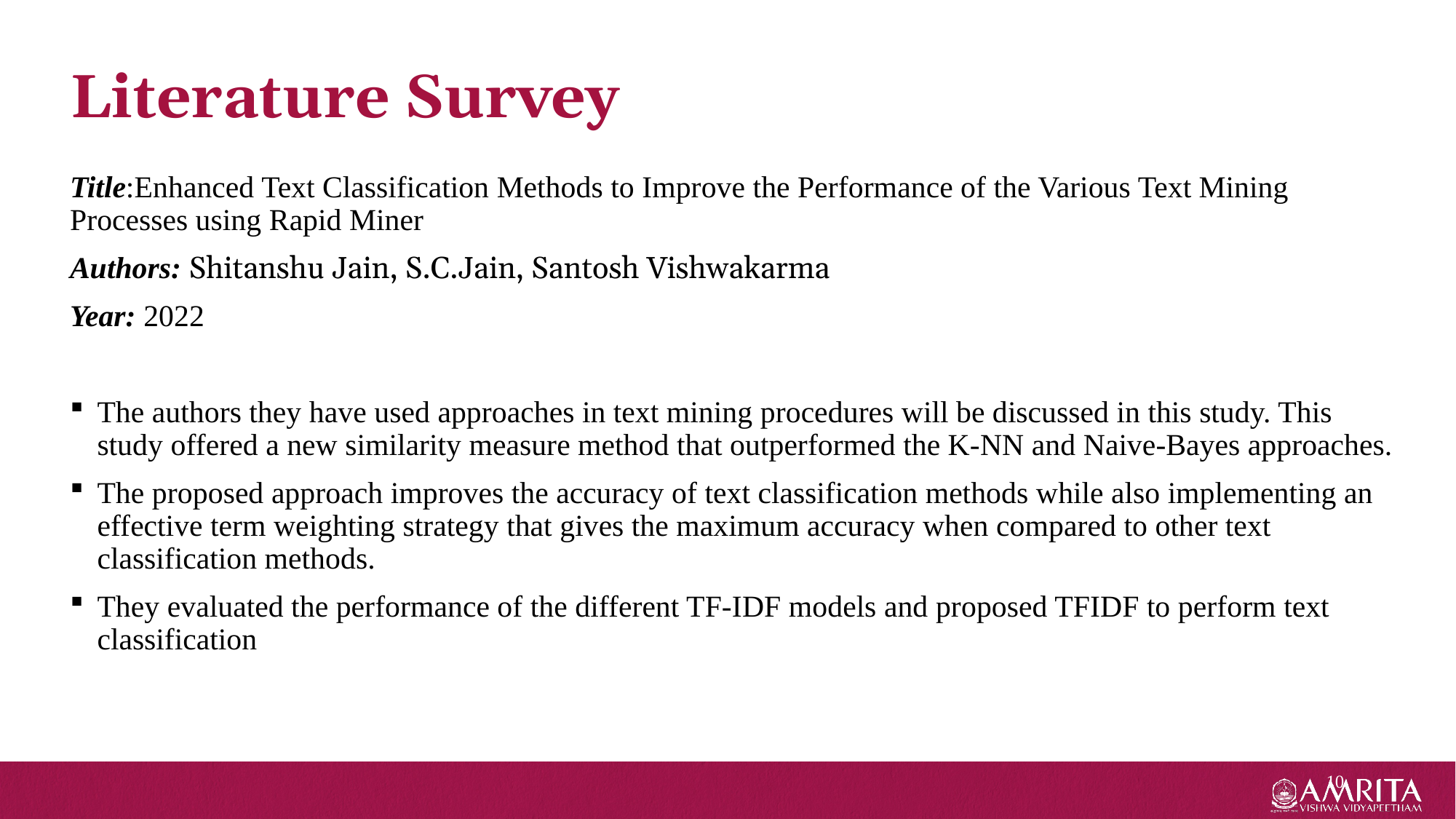

Literature Survey
Title:Enhanced Text Classification Methods to Improve the Performance of the Various Text Mining Processes using Rapid Miner
Authors: Shitanshu Jain, S.C.Jain, Santosh Vishwakarma
Year: 2022

The authors they have used approaches in text mining procedures will be discussed in this study. This study offered a new similarity measure method that outperformed the K-NN and Naive-Bayes approaches.
The proposed approach improves the accuracy of text classification methods while also implementing an effective term weighting strategy that gives the maximum accuracy when compared to other text classification methods.
They evaluated the performance of the different TF-IDF models and proposed TFIDF to perform text classification
10